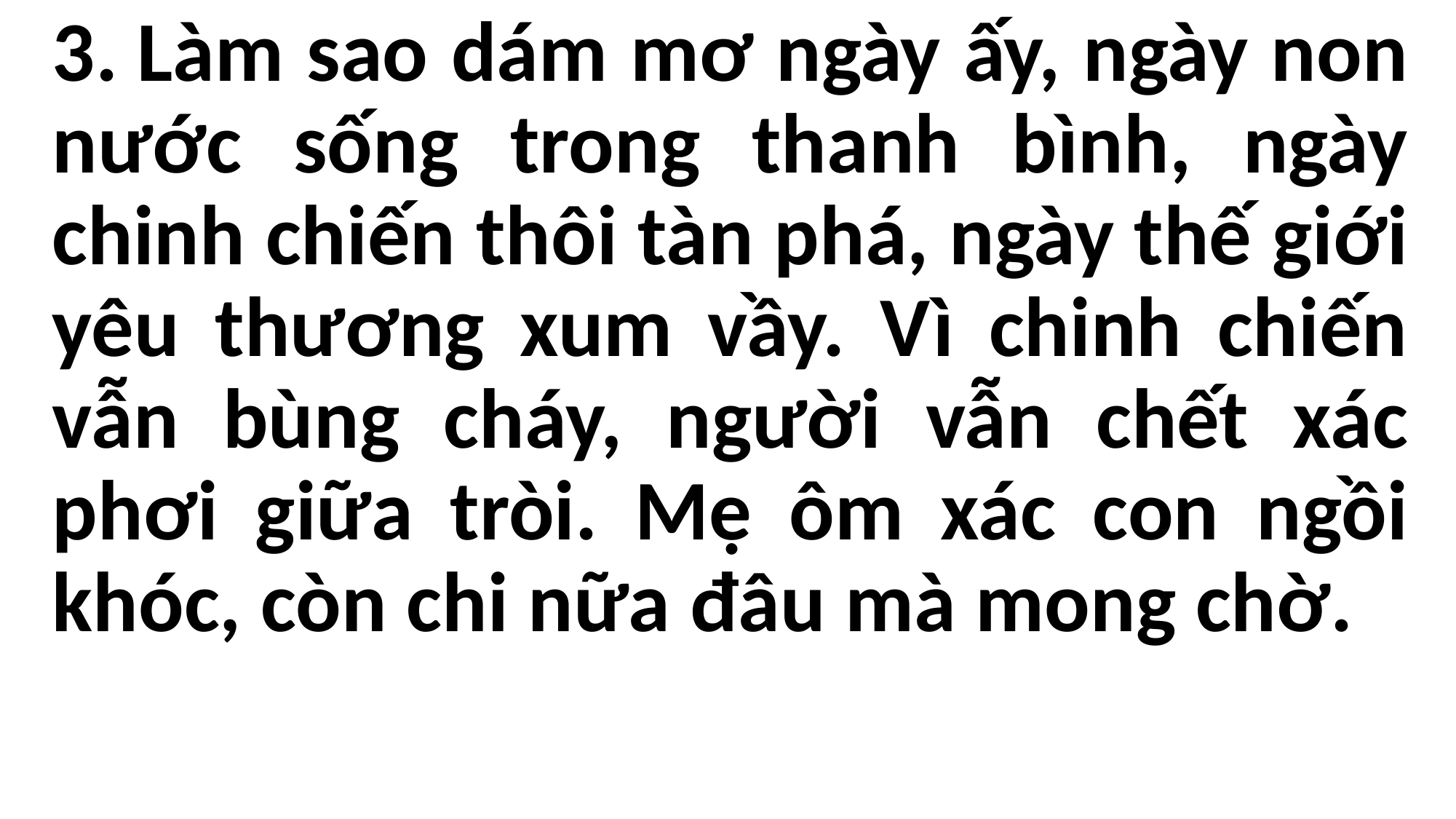

3. Làm sao dám mơ ngày ấy, ngày non nước sống trong thanh bình, ngày chinh chiến thôi tàn phá, ngày thế giới yêu thương xum vầy. Vì chinh chiến vẫn bùng cháy, người vẫn chết xác phơi giữa tròi. Mẹ ôm xác con ngồi khóc, còn chi nữa đâu mà mong chờ.